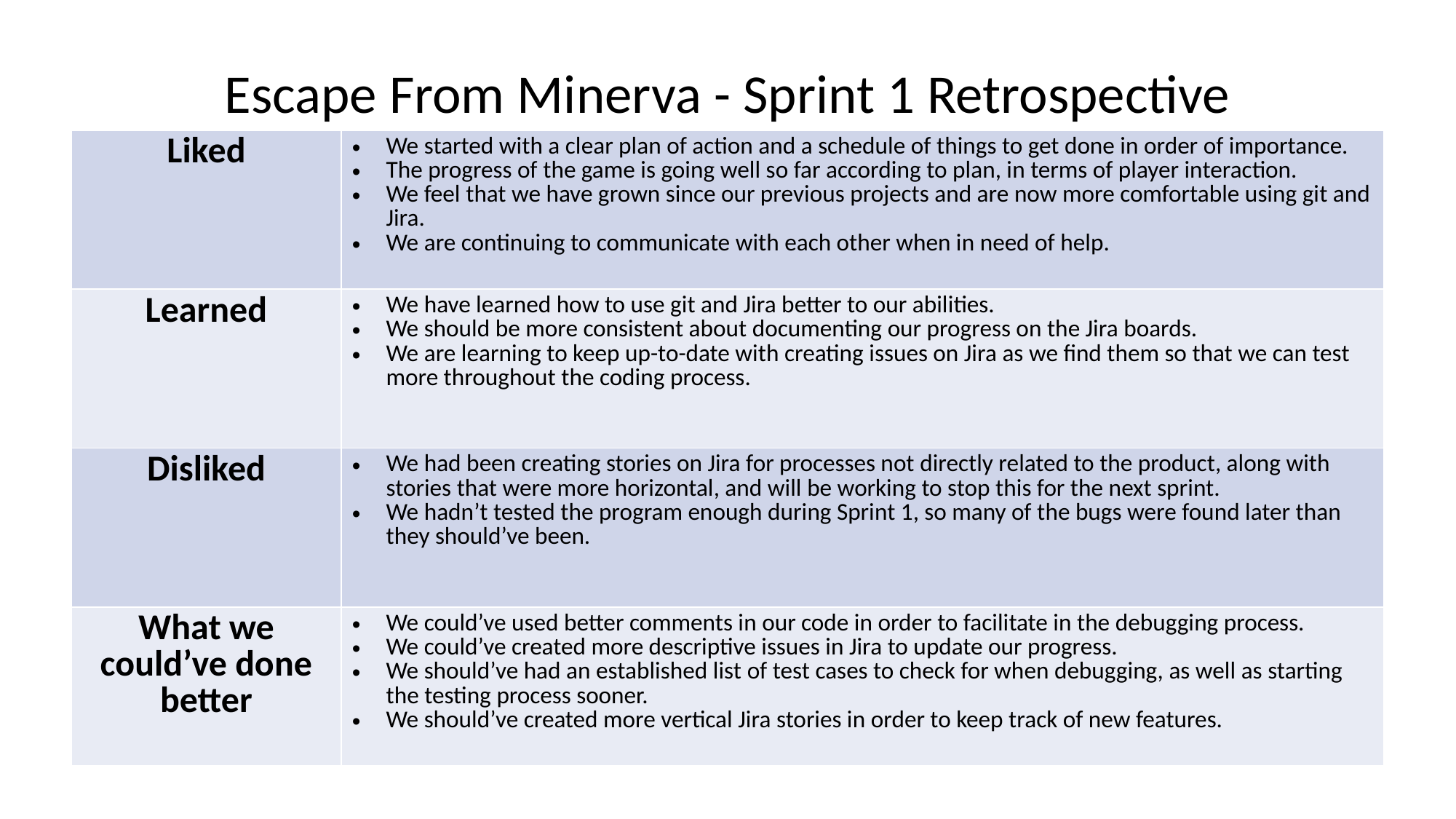

Escape From Minerva - Sprint 1 Retrospective
| Liked | We started with a clear plan of action and a schedule of things to get done in order of importance. The progress of the game is going well so far according to plan, in terms of player interaction. We feel that we have grown since our previous projects and are now more comfortable using git and Jira. We are continuing to communicate with each other when in need of help. |
| --- | --- |
| Learned | We have learned how to use git and Jira better to our abilities. We should be more consistent about documenting our progress on the Jira boards. We are learning to keep up-to-date with creating issues on Jira as we find them so that we can test more throughout the coding process. |
| Disliked | We had been creating stories on Jira for processes not directly related to the product, along with stories that were more horizontal, and will be working to stop this for the next sprint. We hadn’t tested the program enough during Sprint 1, so many of the bugs were found later than they should’ve been. |
| What we could’ve done better | We could’ve used better comments in our code in order to facilitate in the debugging process. We could’ve created more descriptive issues in Jira to update our progress. We should’ve had an established list of test cases to check for when debugging, as well as starting the testing process sooner. We should’ve created more vertical Jira stories in order to keep track of new features. |